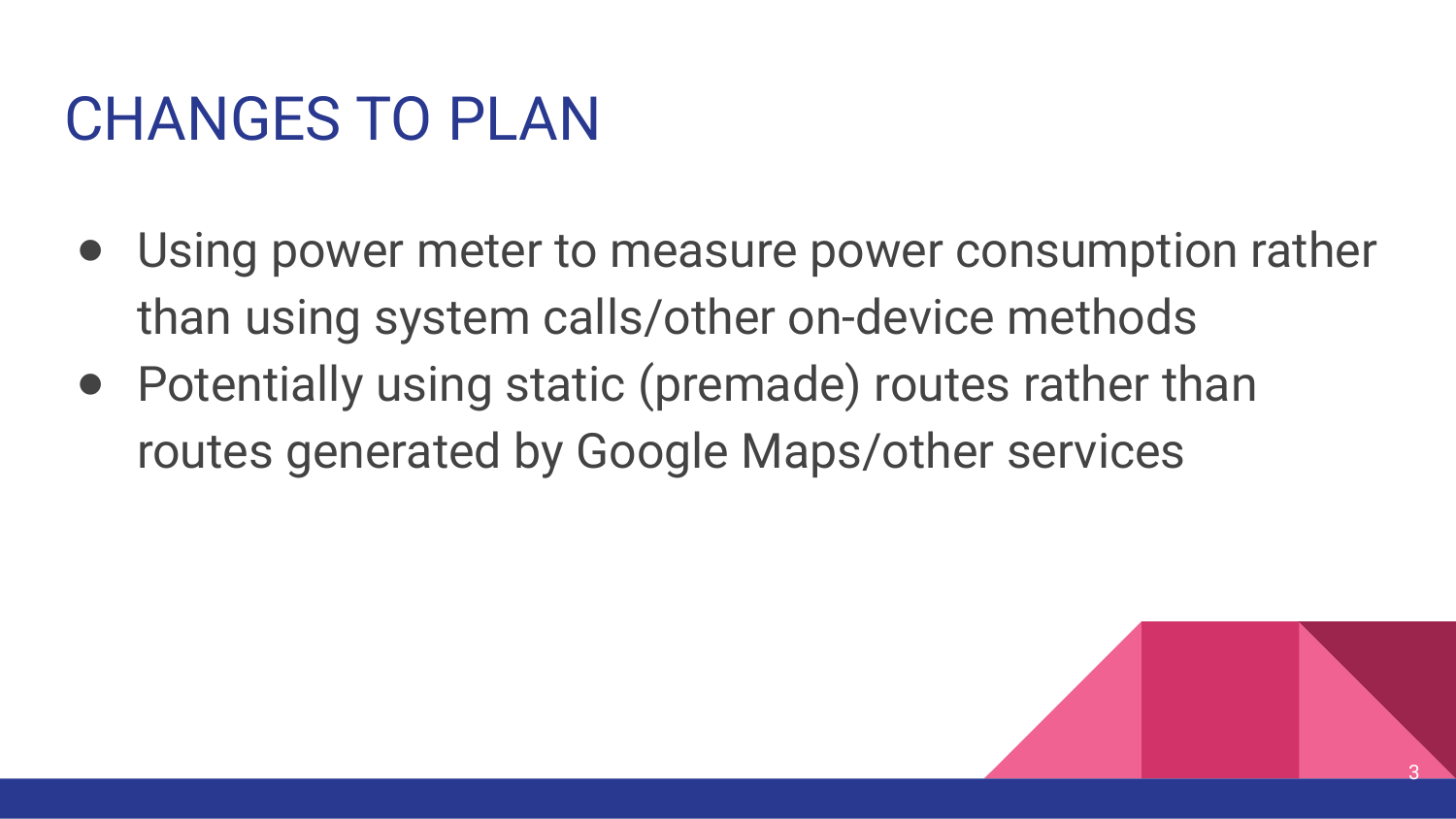

# CHANGES TO PLAN
Using power meter to measure power consumption rather than using system calls/other on-device methods
Potentially using static (premade) routes rather than routes generated by Google Maps/other services
3